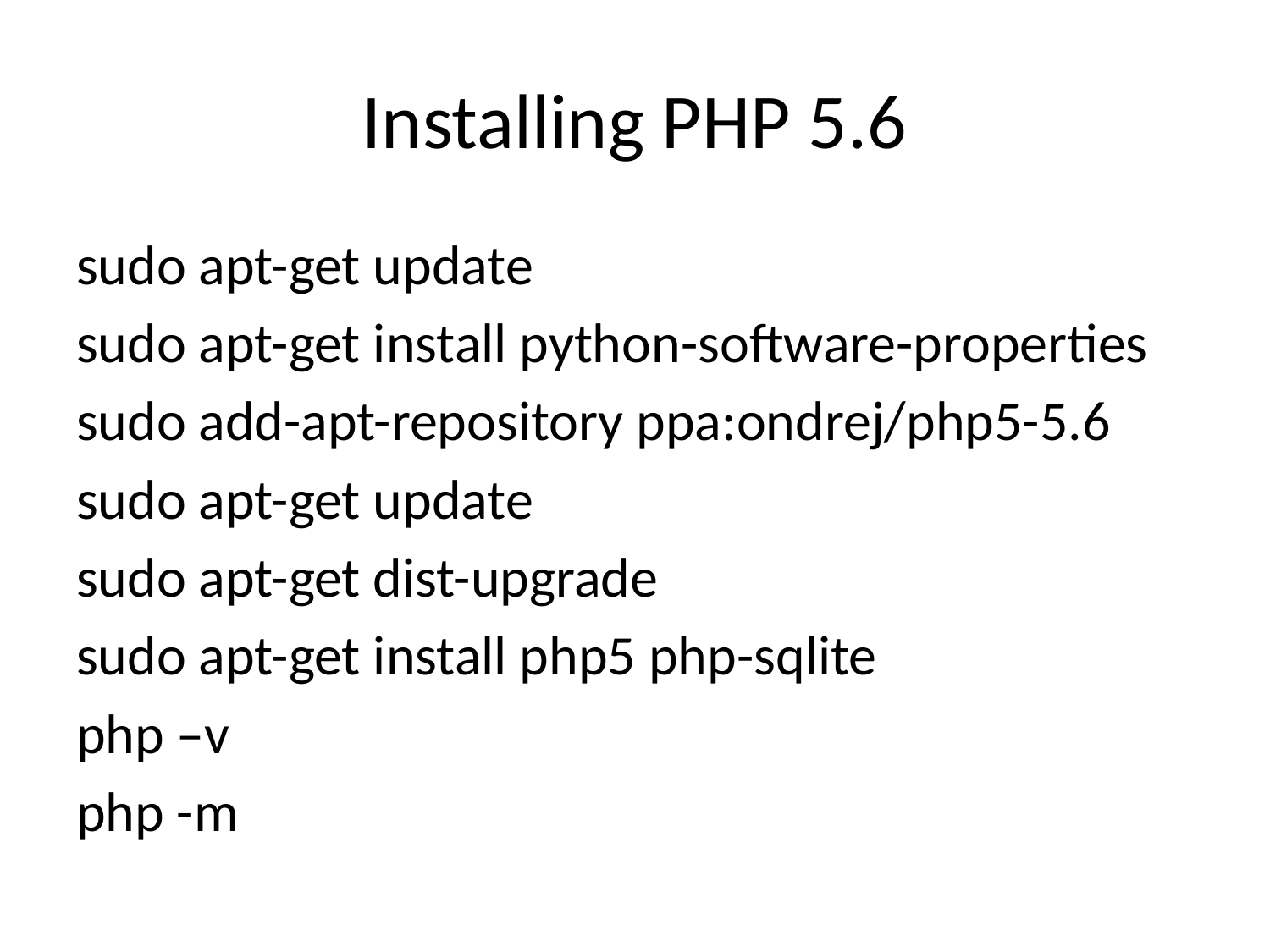

# Installing PHP 5.6
sudo apt-get update
sudo apt-get install python-software-properties
sudo add-apt-repository ppa:ondrej/php5-5.6
sudo apt-get update
sudo apt-get dist-upgrade
sudo apt-get install php5 php-sqlite
php –v
php -m